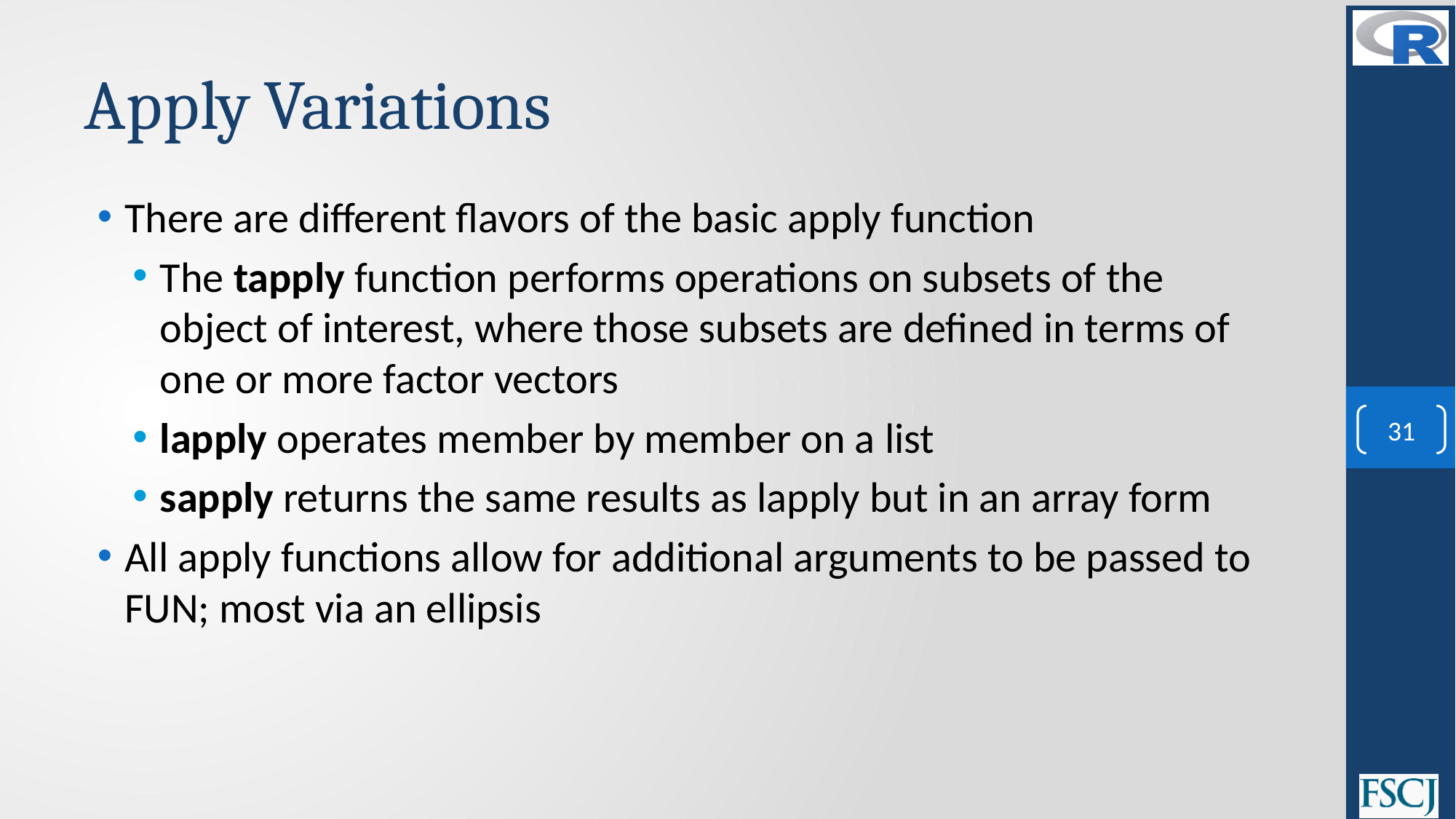

# Apply Variations
There are different flavors of the basic apply function
The tapply function performs operations on subsets of the object of interest, where those subsets are defined in terms of one or more factor vectors
lapply operates member by member on a list
sapply returns the same results as lapply but in an array form
All apply functions allow for additional arguments to be passed to FUN; most via an ellipsis
31